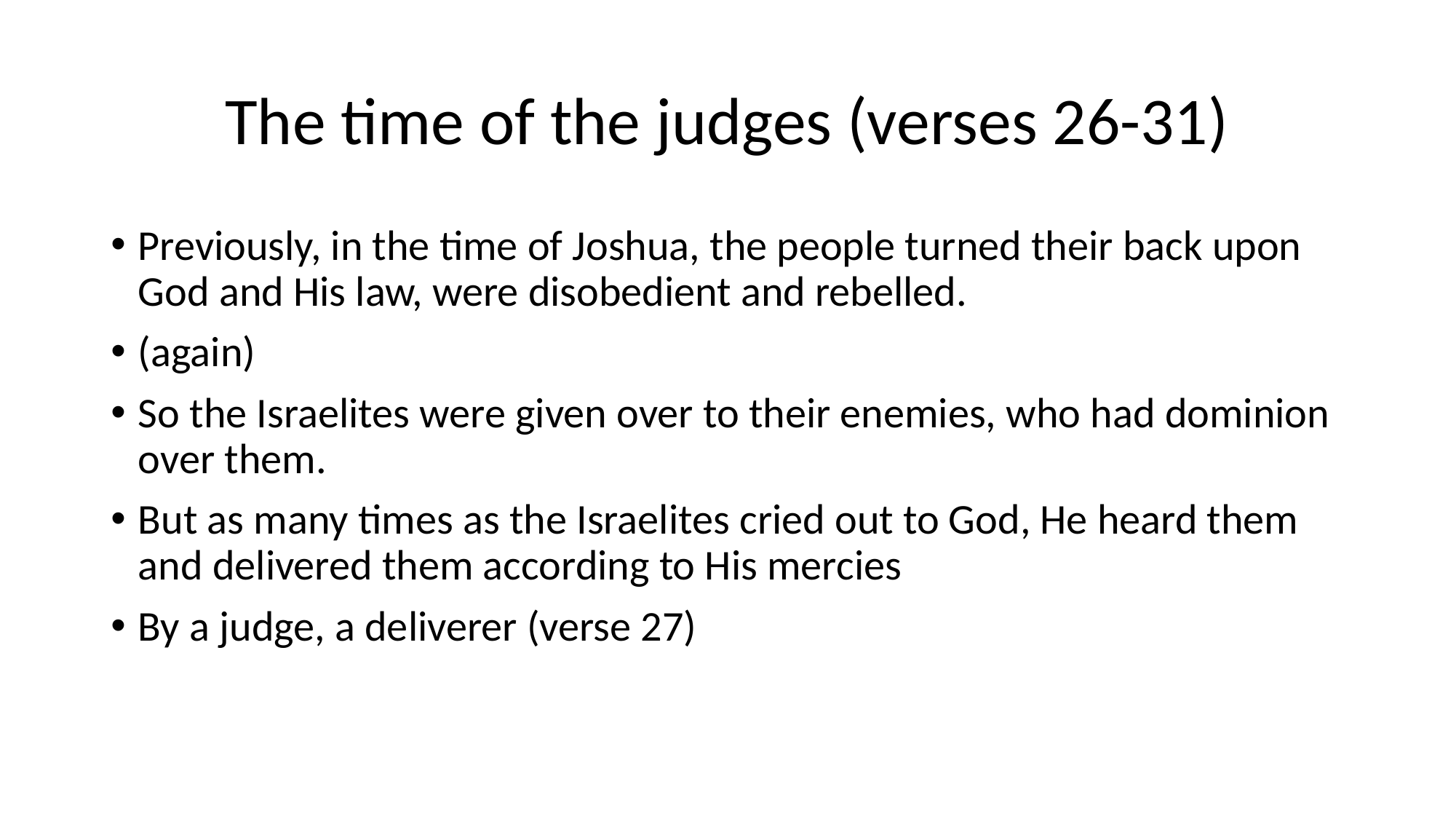

# The time of the judges (verses 26-31)
Previously, in the time of Joshua, the people turned their back upon God and His law, were disobedient and rebelled.
(again)
So the Israelites were given over to their enemies, who had dominion over them.
But as many times as the Israelites cried out to God, He heard them and delivered them according to His mercies
By a judge, a deliverer (verse 27)